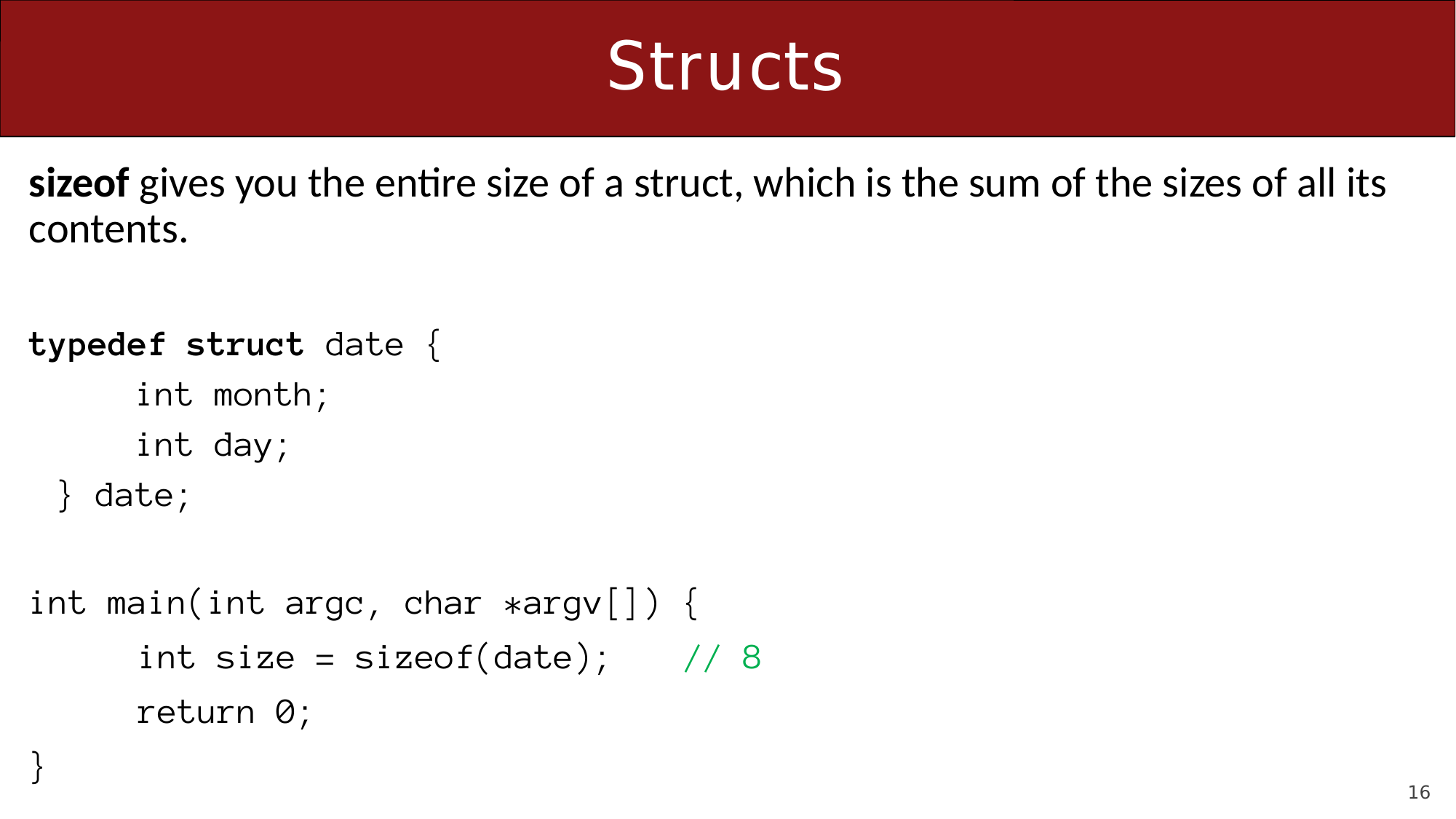

# Structs
sizeof gives you the entire size of a struct, which is the sum of the sizes of all its contents.

typedef struct date {
	    int month;
	    int day;
	} date;

int main(int argc, char *argv[]) {
	int size = sizeof(date);	// 8
     	return 0;
}